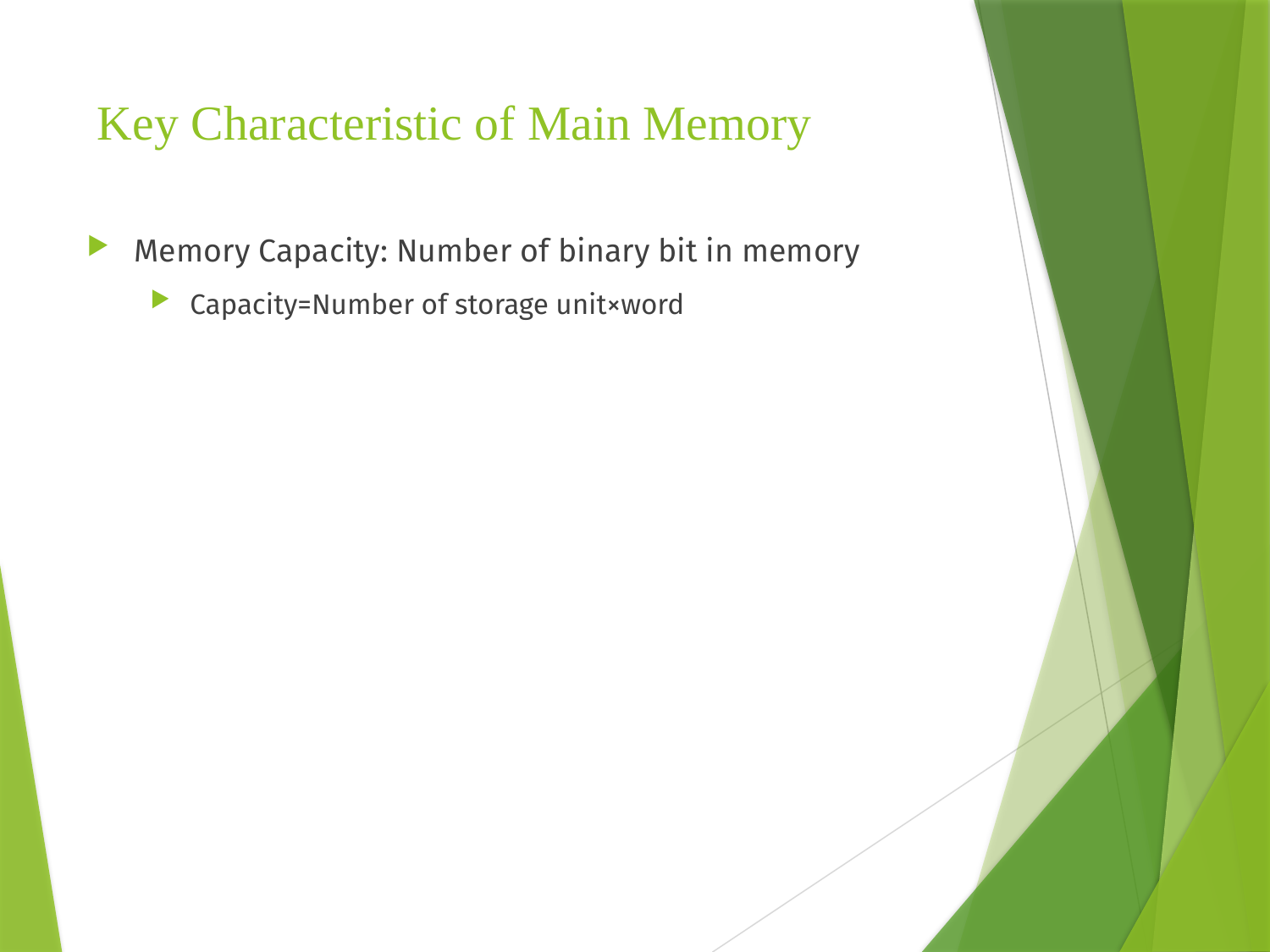

# Key Characteristic of Main Memory
Memory Capacity: Number of binary bit in memory
Capacity=Number of storage unit×word